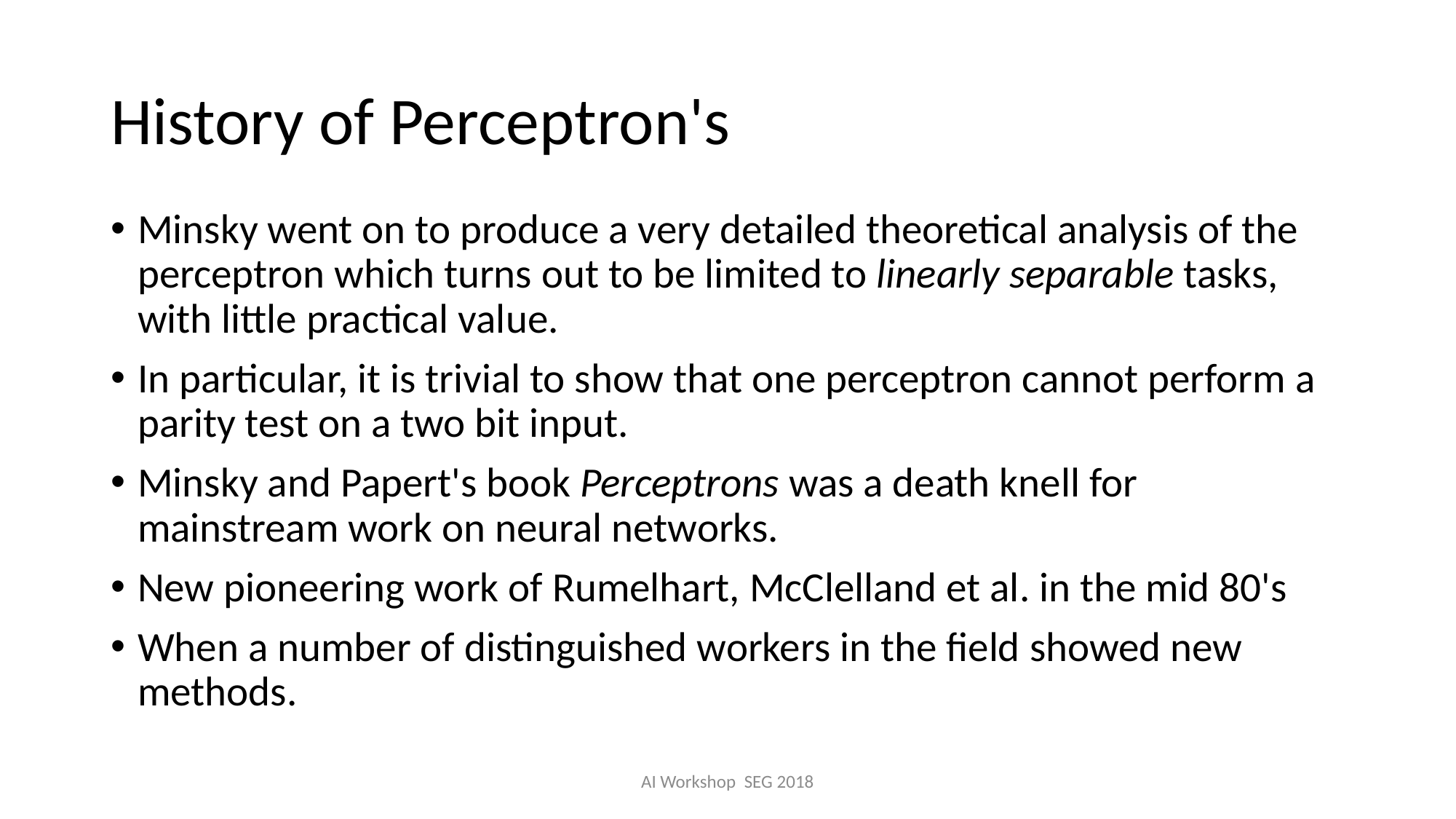

# History of Perceptron's
Minsky went on to produce a very detailed theoretical analysis of the perceptron which turns out to be limited to linearly separable tasks, with little practical value.
In particular, it is trivial to show that one perceptron cannot perform a parity test on a two bit input.
Minsky and Papert's book Perceptrons was a death knell for mainstream work on neural networks.
New pioneering work of Rumelhart, McClelland et al. in the mid 80's
When a number of distinguished workers in the field showed new methods.

AI Workshop  SEG 2018